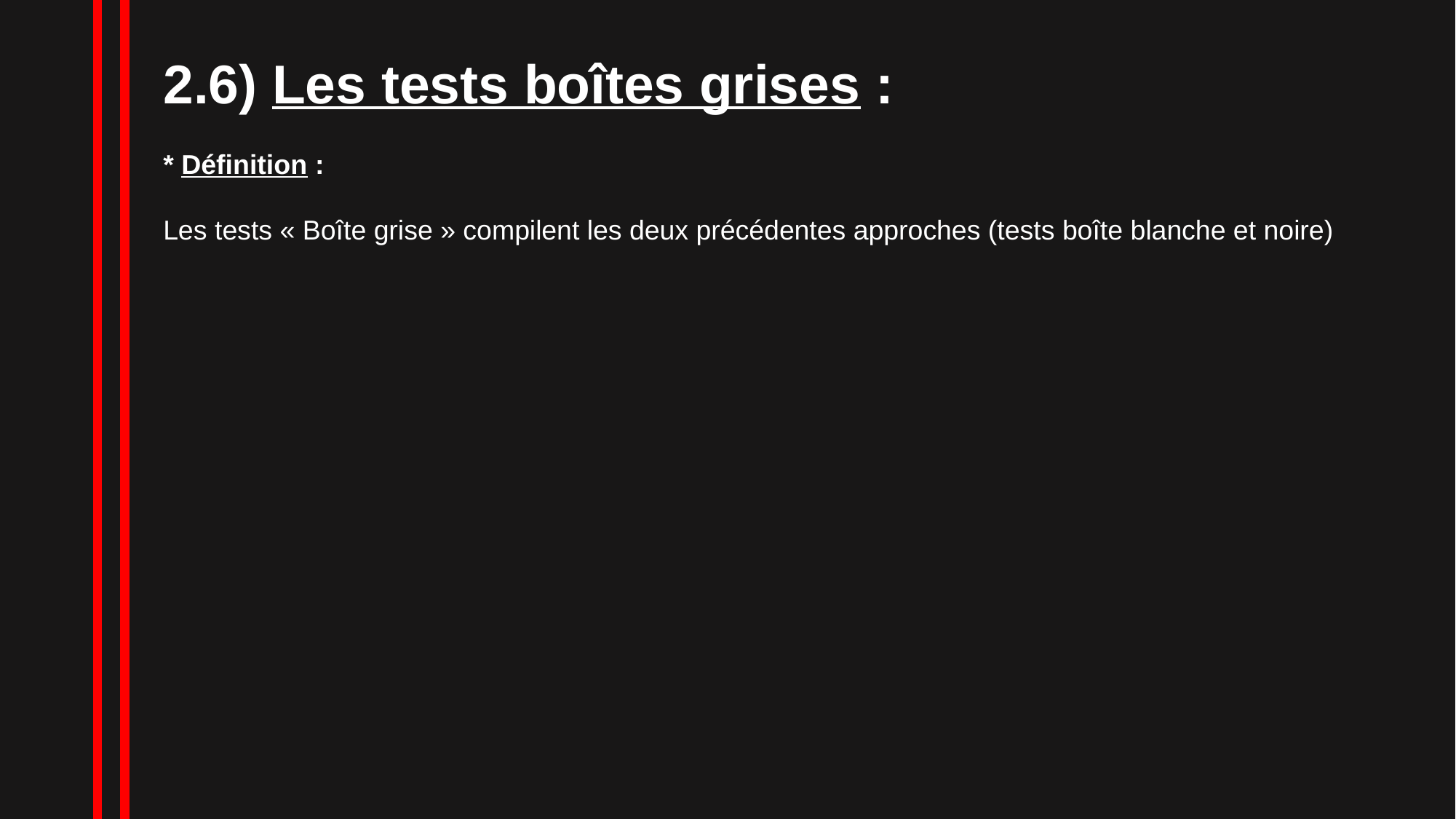

2.6) Les tests boîtes grises :
* Définition :
Les tests « Boîte grise » compilent les deux précédentes approches (tests boîte blanche et noire)